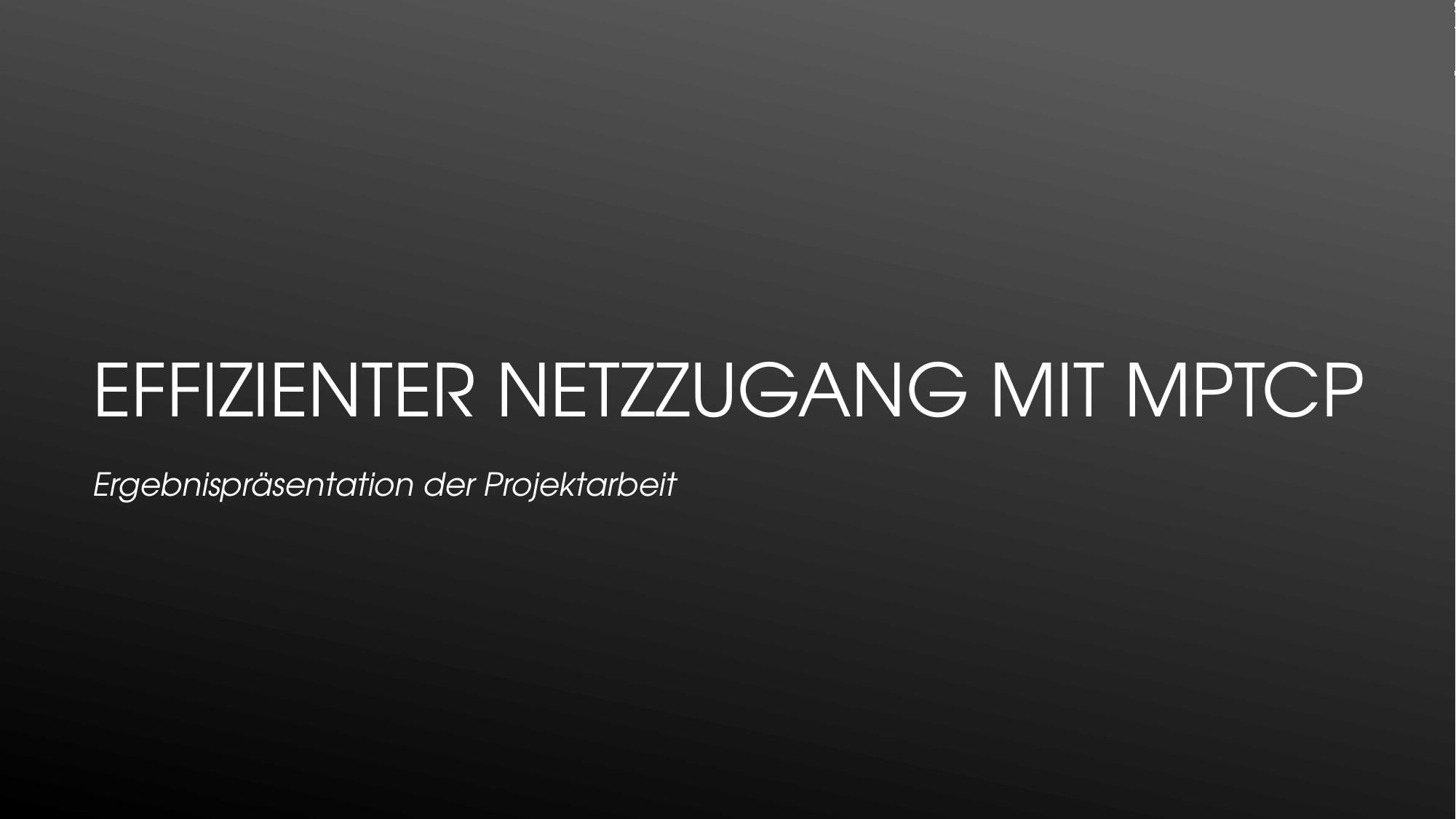

# Effizienter Netzzugang mit MPTCP
Ergebnispräsentation der Projektarbeit